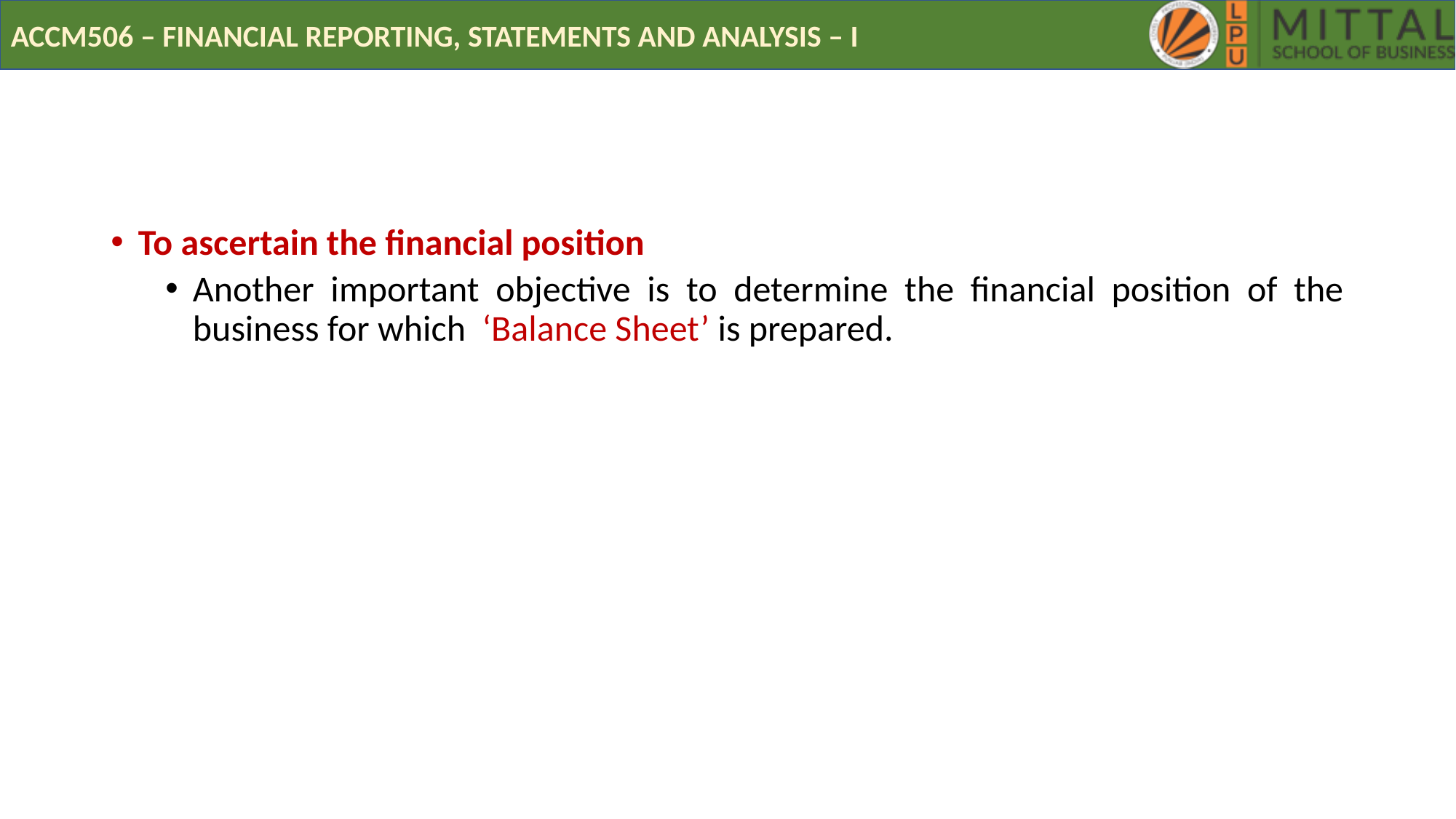

To ascertain the financial position
Another important objective is to determine the financial position of the business for which  ‘Balance Sheet’ is prepared.